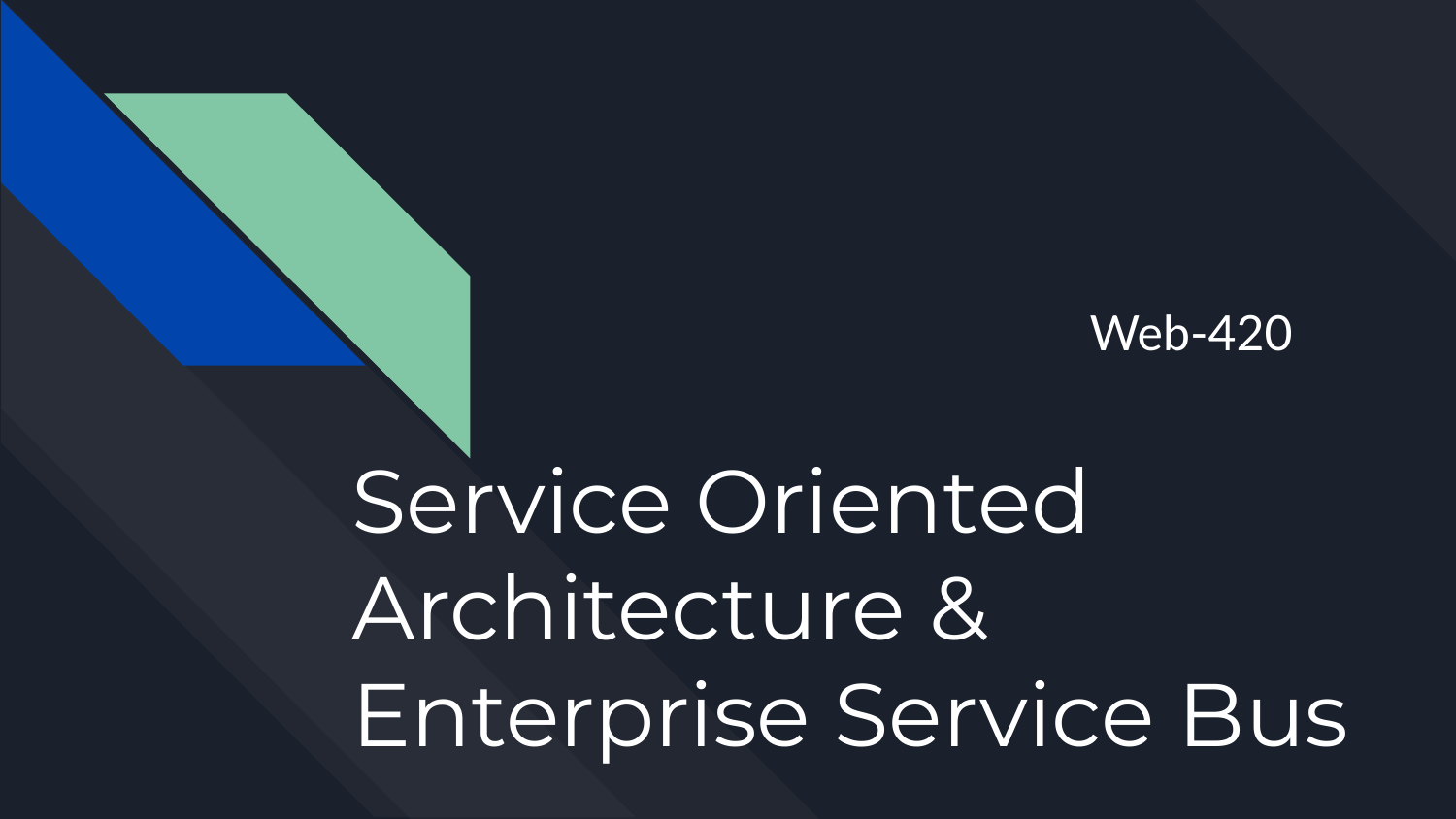

Web-420
# Service Oriented Architecture & Enterprise Service Bus